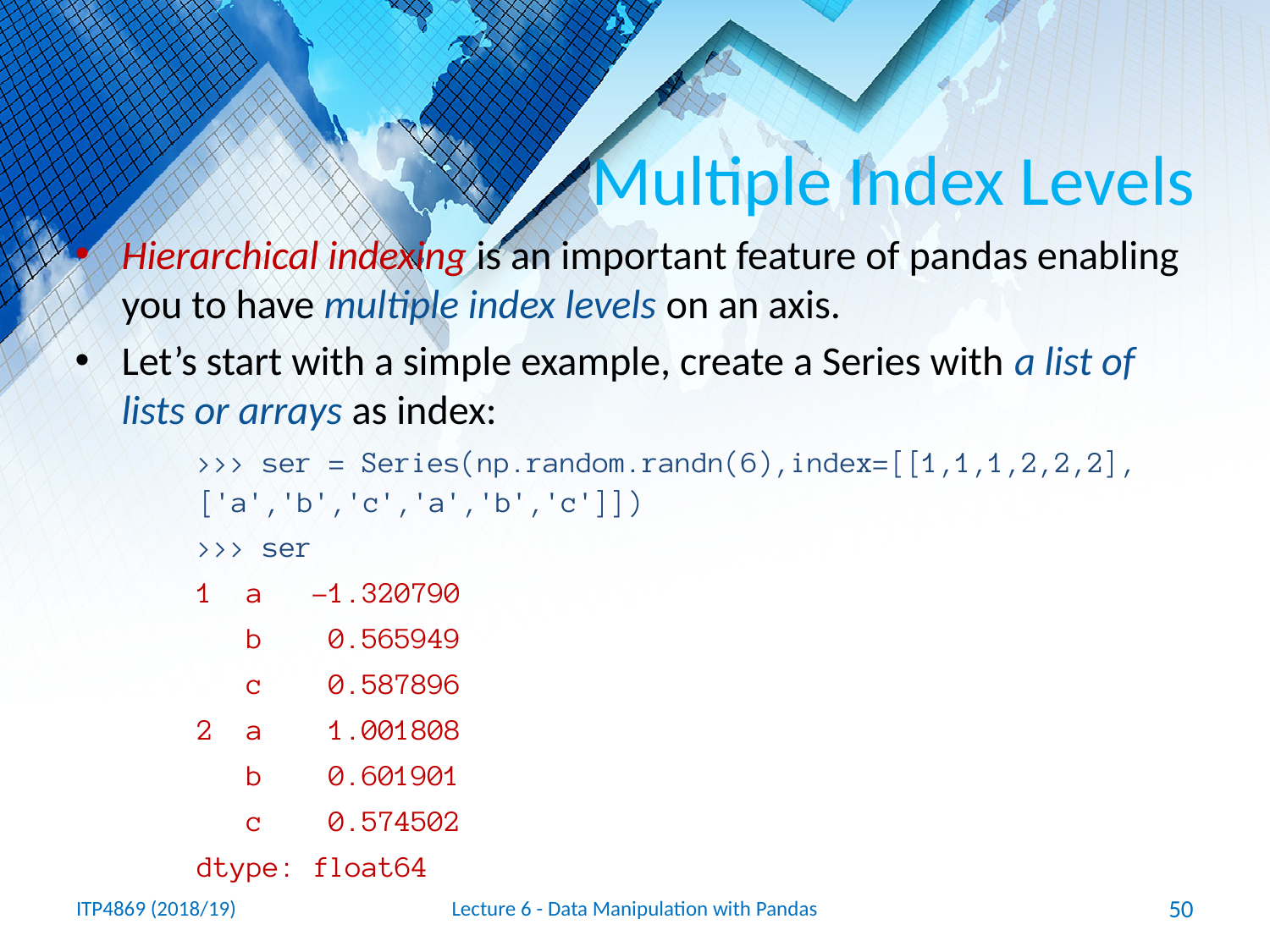

# Multiple Index Levels
Hierarchical indexing is an important feature of pandas enabling you to have multiple index levels on an axis.
Let’s start with a simple example, create a Series with a list of lists or arrays as index:
>>> ser = Series(np.random.randn(6),index=[[1,1,1,2,2,2],['a','b','c','a','b','c']])
>>> ser
1  a   -1.320790
   b    0.565949
   c    0.587896
2  a    1.001808
   b    0.601901
   c    0.574502
dtype: float64
ITP4869 (2018/19)
Lecture 6 - Data Manipulation with Pandas
50